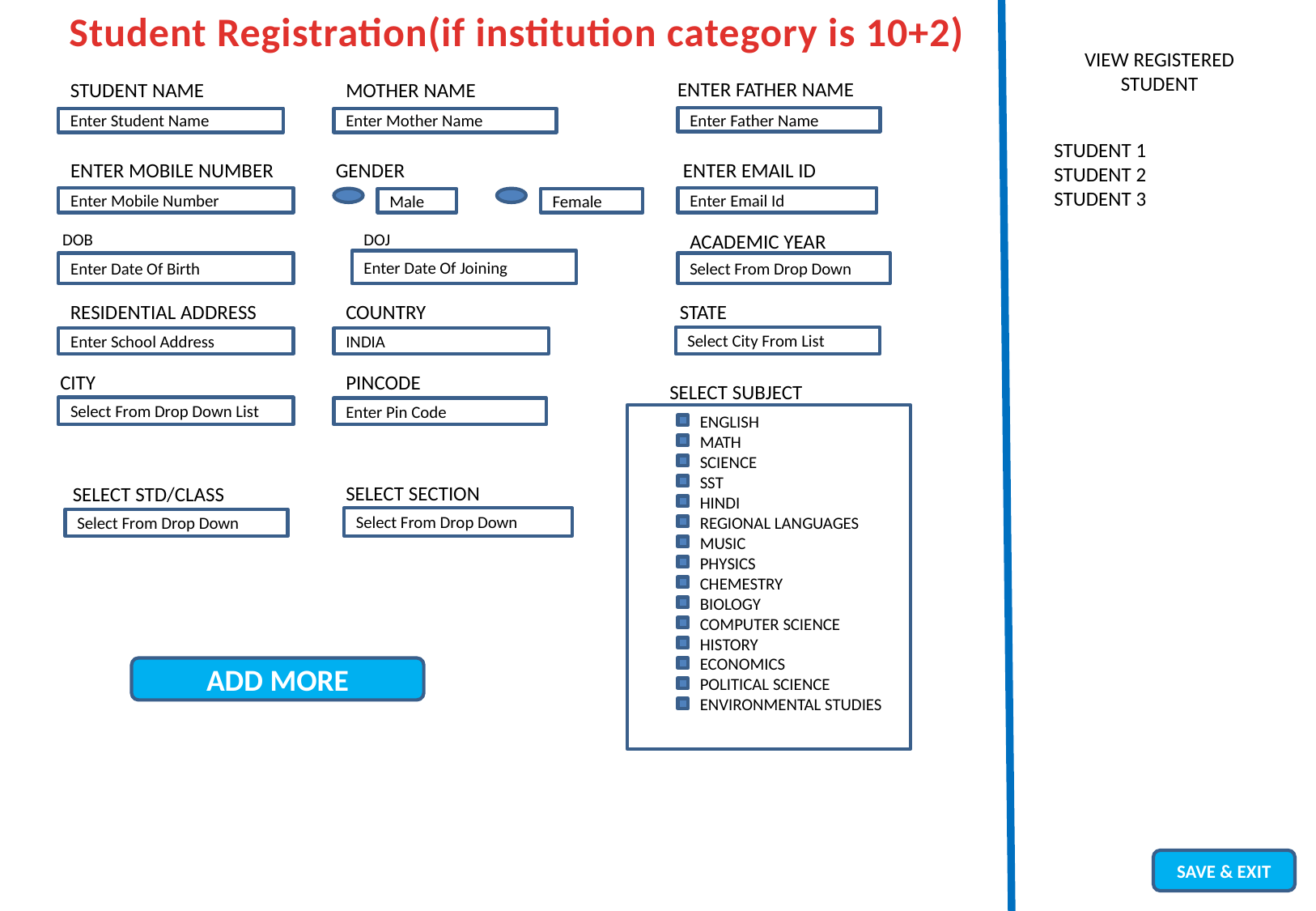

Student Registration(if institution category is 10+2)
VIEW REGISTERED STUDENT
ENTER FATHER NAME
STUDENT NAME
MOTHER NAME
Enter Father Name
Enter Student Name
Enter Mother Name
STUDENT 1
STUDENT 2
STUDENT 3
ENTER MOBILE NUMBER
GENDER
ENTER EMAIL ID
Enter Email Id
Enter Mobile Number

Male

Female
DOB
DOJ
ACADEMIC YEAR
Enter Date Of Joining
Enter Date Of Birth
Select From Drop Down
RESIDENTIAL ADDRESS
COUNTRY
STATE
Select City From List
INDIA
Enter School Address
PINCODE
CITY
SELECT SUBJECT
Select From Drop Down List
Enter Pin Code

ENGLISH
MATH
SCIENCE
SST
HINDI
REGIONAL LANGUAGES
MUSIC
PHYSICS
CHEMESTRY
BIOLOGY
COMPUTER SCIENCE
HISTORY
ECONOMICS
POLITICAL SCIENCE
ENVIRONMENTAL STUDIES

SELECT SECTION
SELECT STD/CLASS

Select From Drop Down
Select From Drop Down

ADD MORE

SAVE & EXIT